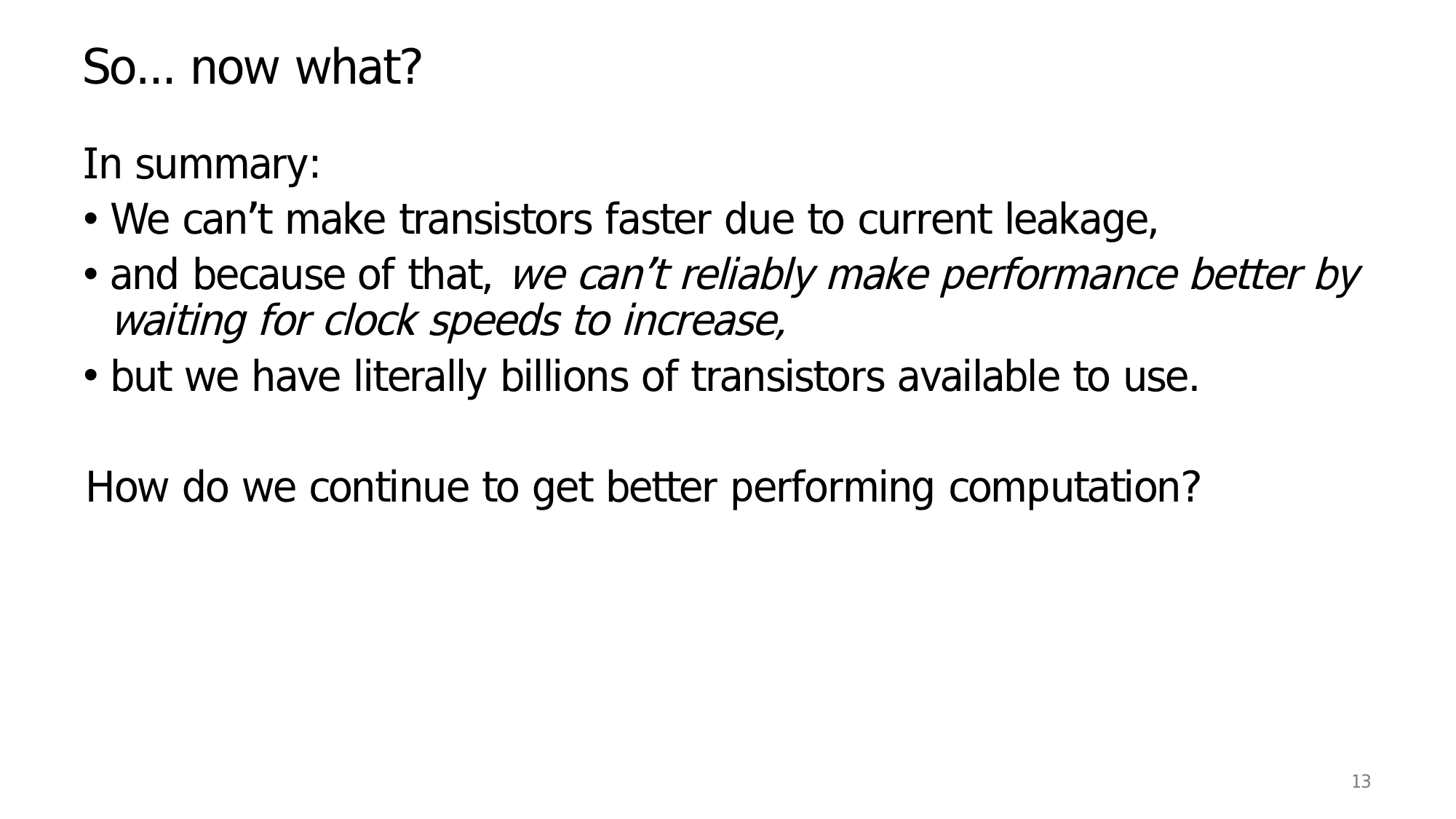

# So… now what?
In summary:
We can’t make transistors faster due to current leakage,
and because of that, we can’t reliably make performance better by waiting for clock speeds to increase,
but we have literally billions of transistors available to use.

How do we continue to get better performing computation?
13